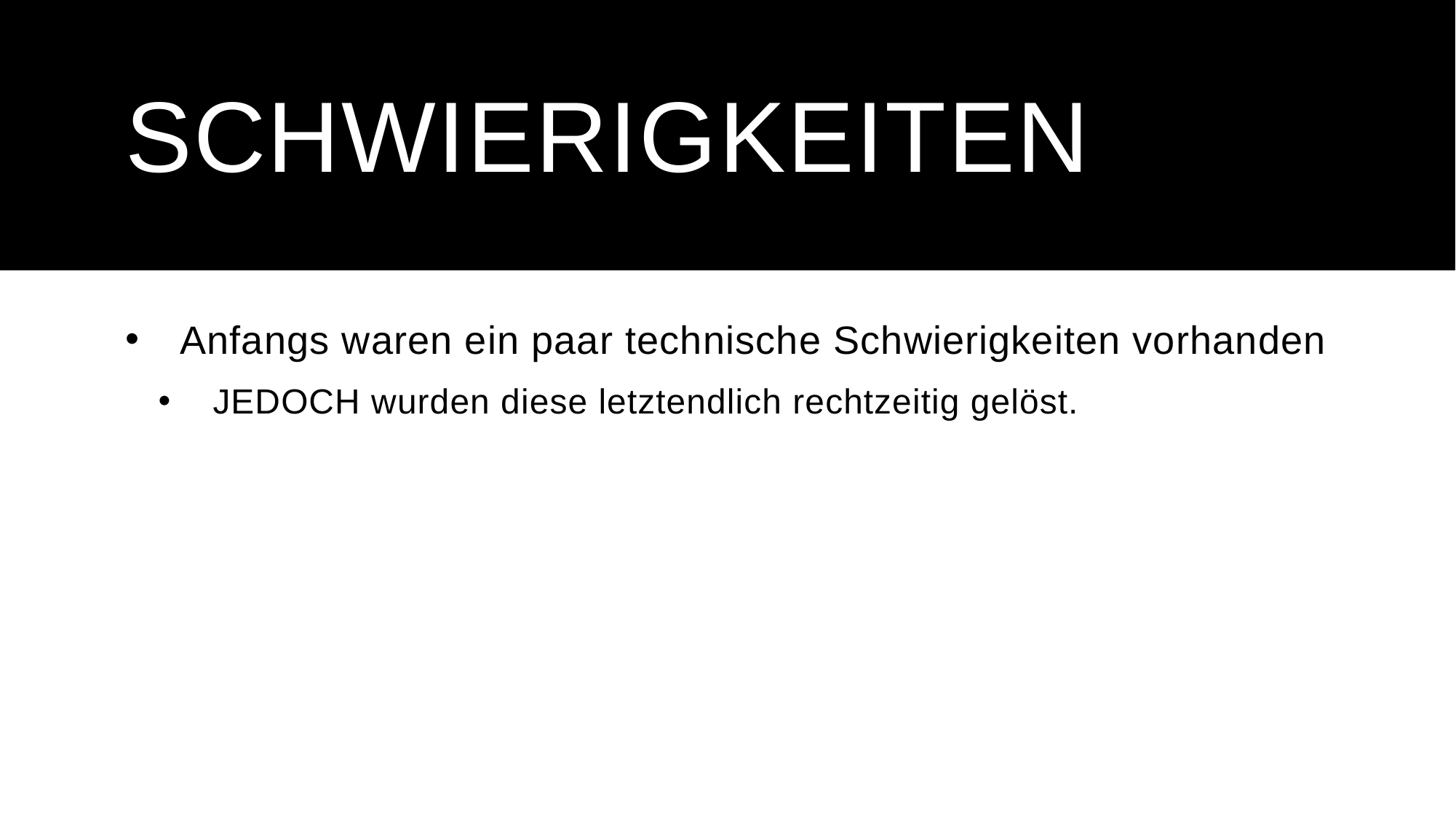

# Schwierigkeiten
Anfangs waren ein paar technische Schwierigkeiten vorhanden
JEDOCH wurden diese letztendlich rechtzeitig gelöst.